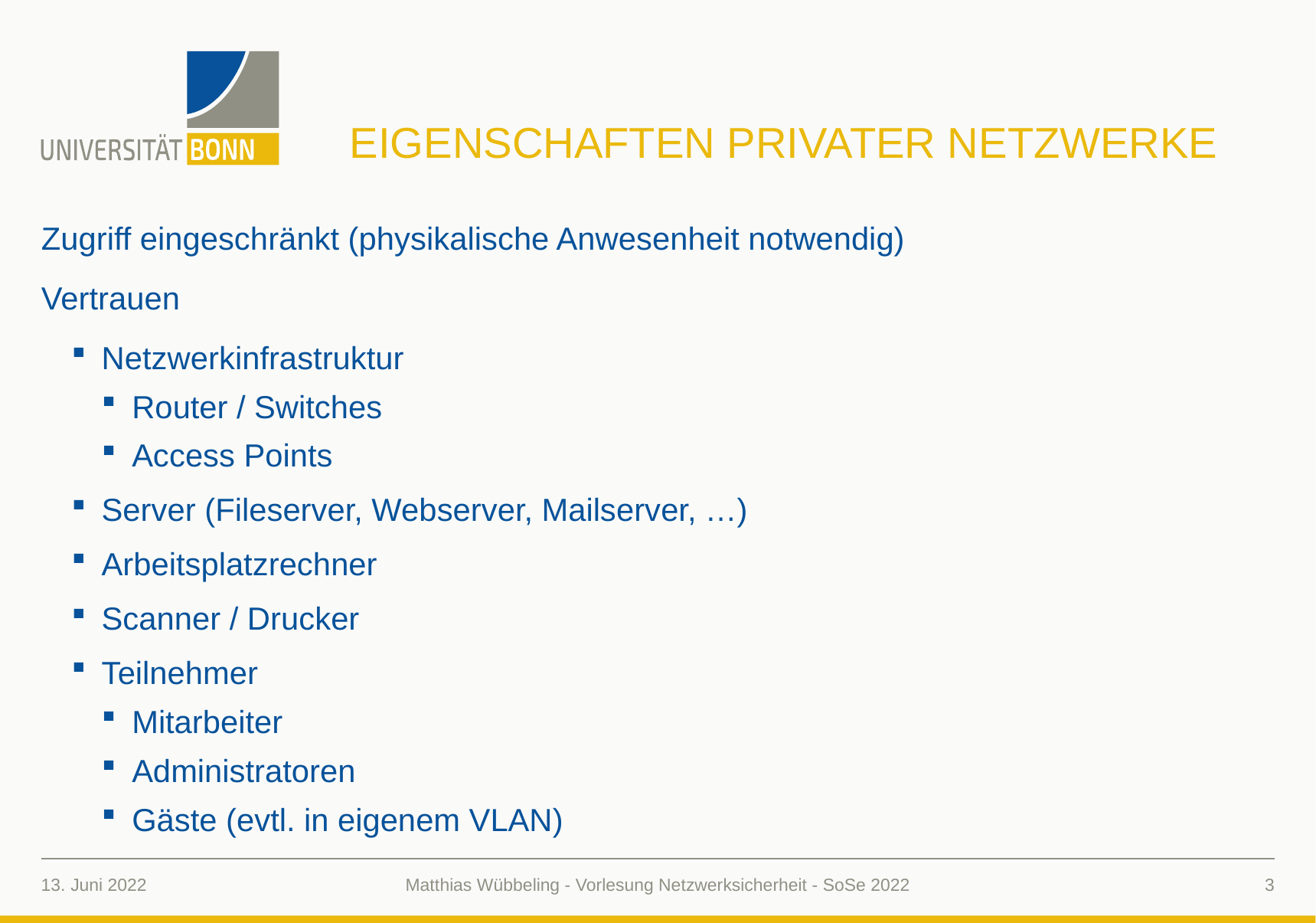

# Eigenschaften Privater Netzwerke
Zugriff eingeschränkt (physikalische Anwesenheit notwendig)
Vertrauen
Netzwerkinfrastruktur
Router / Switches
Access Points
Server (Fileserver, Webserver, Mailserver, …)
Arbeitsplatzrechner
Scanner / Drucker
Teilnehmer
Mitarbeiter
Administratoren
Gäste (evtl. in eigenem VLAN)

13. Juni 2022
3
Matthias Wübbeling - Vorlesung Netzwerksicherheit - SoSe 2022